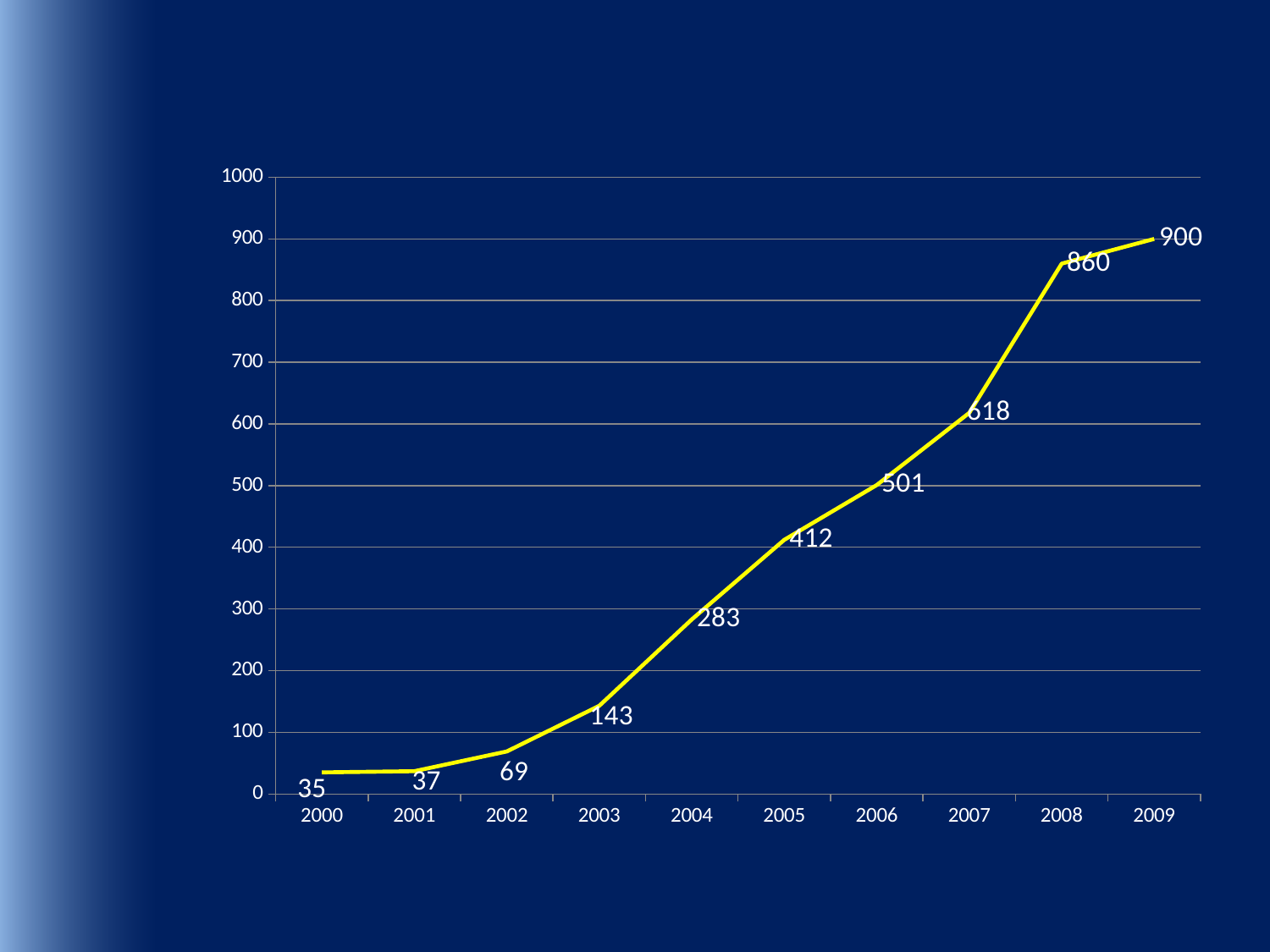

### Chart

| Category | Series 1 |
|---|---|
| 2000 | 35.0 |
| 2001 | 37.0 |
| 2002 | 69.0 |
| 2003 | 143.0 |
| 2004 | 283.0 |
| 2005 | 412.0 |
| 2006 | 501.0 |
| 2007 | 618.0 |
| 2008 | 860.0 |
| 2009 | 900.0 |